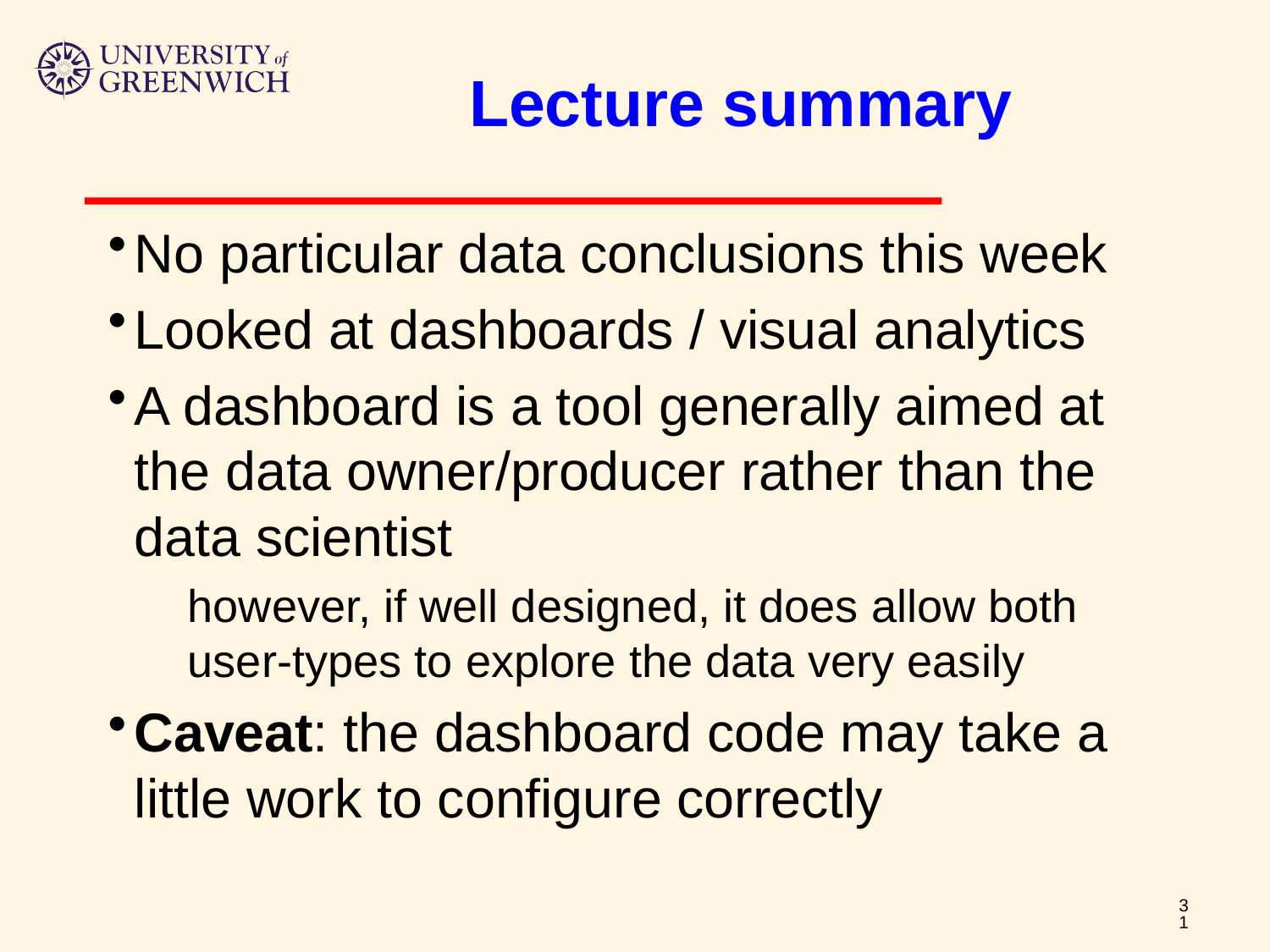

# Lecture summary
No particular data conclusions this week
Looked at dashboards / visual analytics
A dashboard is a tool generally aimed at the data owner/producer rather than the data scientist
however, if well designed, it does allow both user-types to explore the data very easily
Caveat: the dashboard code may take a little work to configure correctly
31